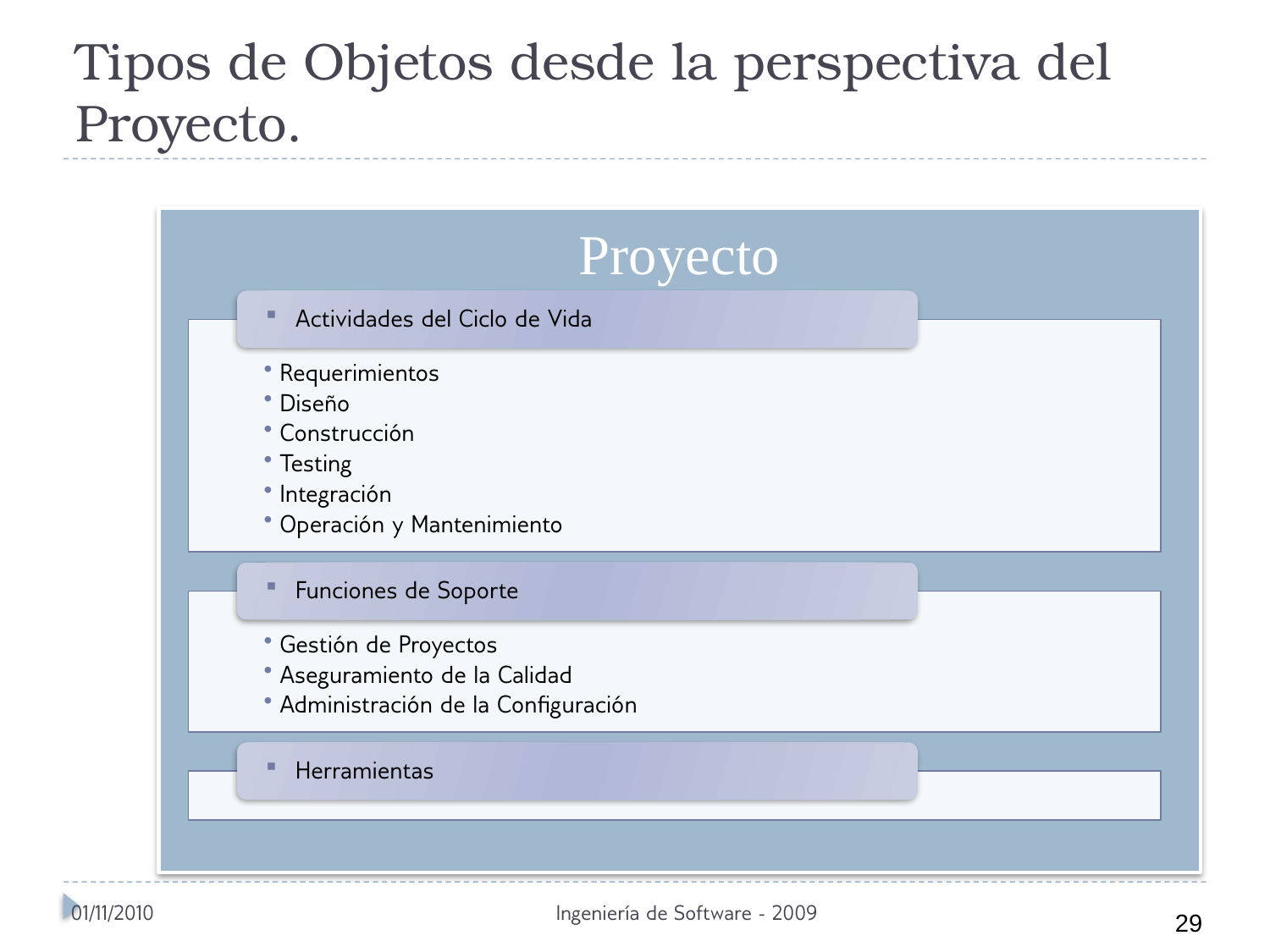

# Tipos de Objetos desde la perspectiva del Proyecto.
Proyecto
Requerimientos
Diseño
Construcción
Testing
Integración
Operación y Mantenimiento
Actividades del Ciclo de Vida
Gestión de Proyectos
Aseguramiento de la Calidad
Administración de la Configuración
Funciones de Soporte
Herramientas
01/11/2010
Ingeniería de Software - 2009
29